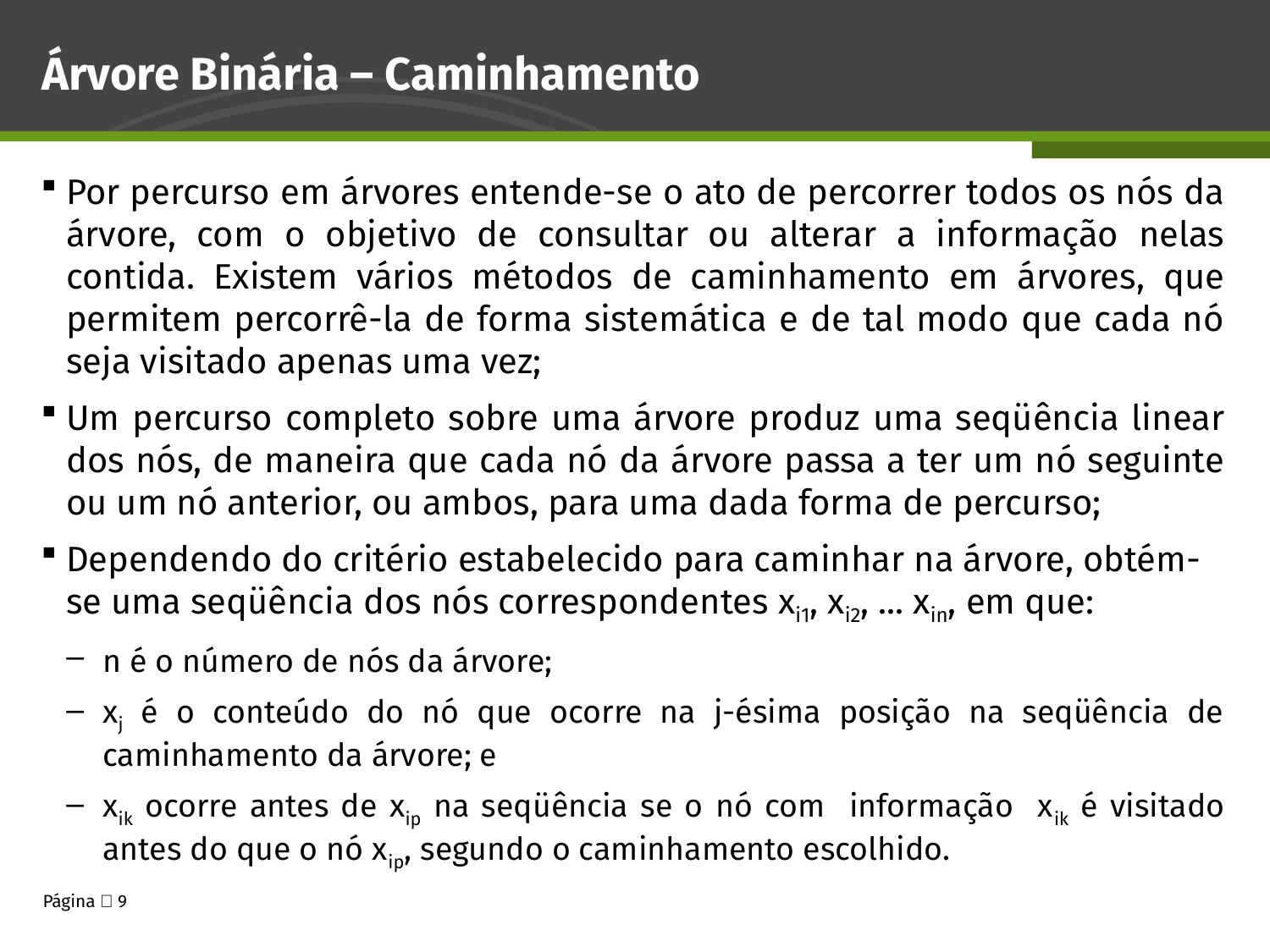

# Árvore Binária – Caminhamento
Por percurso em árvores entende-se o ato de percorrer todos os nós da árvore, com o objetivo de consultar ou alterar a informação nelas contida. Existem vários métodos de caminhamento em árvores, que permitem percorrê-la de forma sistemática e de tal modo que cada nó seja visitado apenas uma vez;
Um percurso completo sobre uma árvore produz uma seqüência linear dos nós, de maneira que cada nó da árvore passa a ter um nó seguinte ou um nó anterior, ou ambos, para uma dada forma de percurso;
Dependendo do critério estabelecido para caminhar na árvore, obtém-se uma seqüência dos nós correspondentes xi1, xi2, ... xin, em que:
n é o número de nós da árvore;
xj é o conteúdo do nó que ocorre na j-ésima posição na seqüência de caminhamento da árvore; e
xik ocorre antes de xip na seqüência se o nó com  informação  xik é visitado antes do que o nó xip, segundo o caminhamento escolhido.